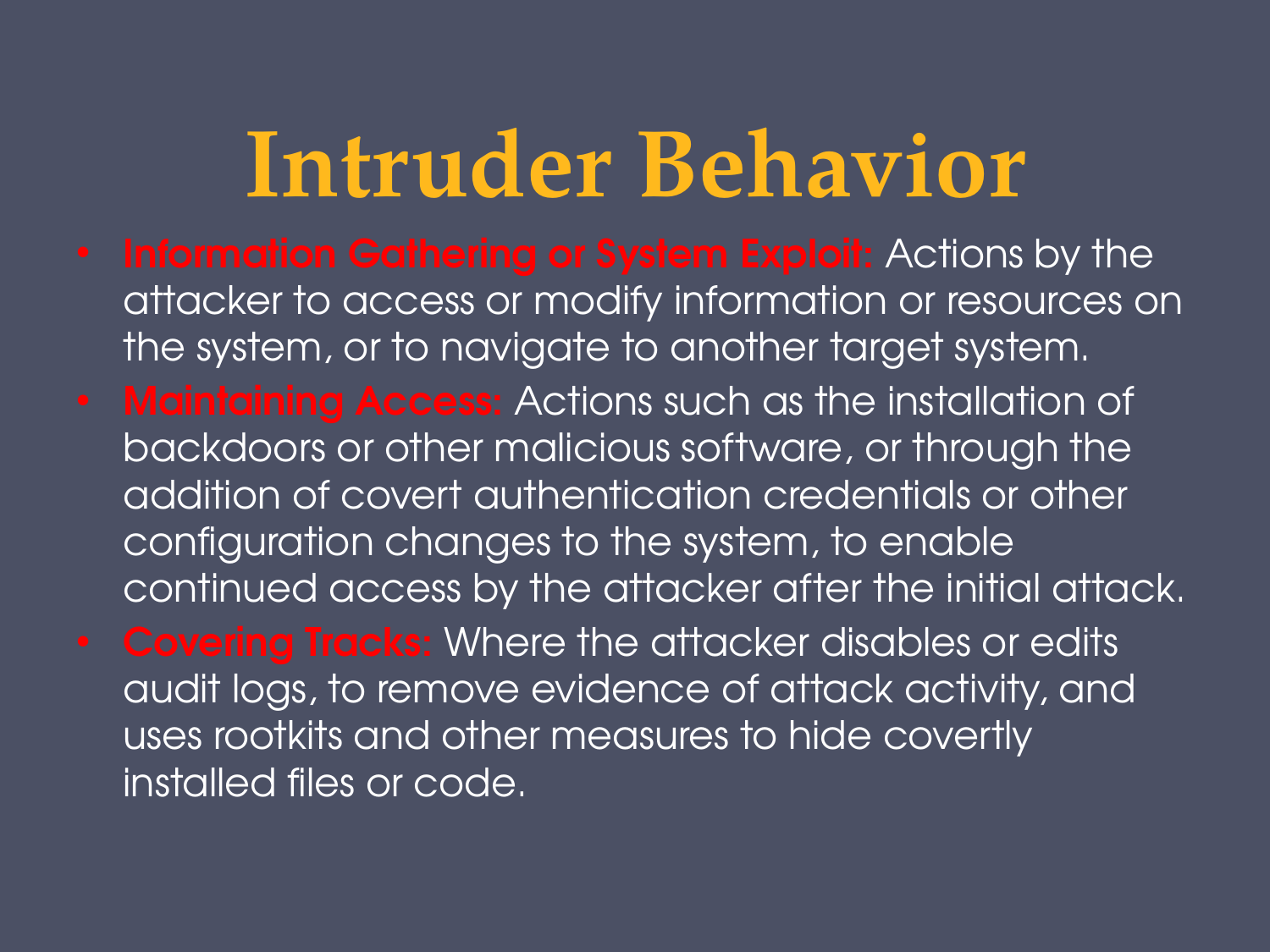

# Intruder Behavior
Information Gathering or System Exploit: Actions by the attacker to access or modify information or resources on the system, or to navigate to another target system.
Maintaining Access: Actions such as the installation of backdoors or other malicious software, or through the addition of covert authentication credentials or other configuration changes to the system, to enable continued access by the attacker after the initial attack.
Covering Tracks: Where the attacker disables or edits audit logs, to remove evidence of attack activity, and uses rootkits and other measures to hide covertly installed files or code.